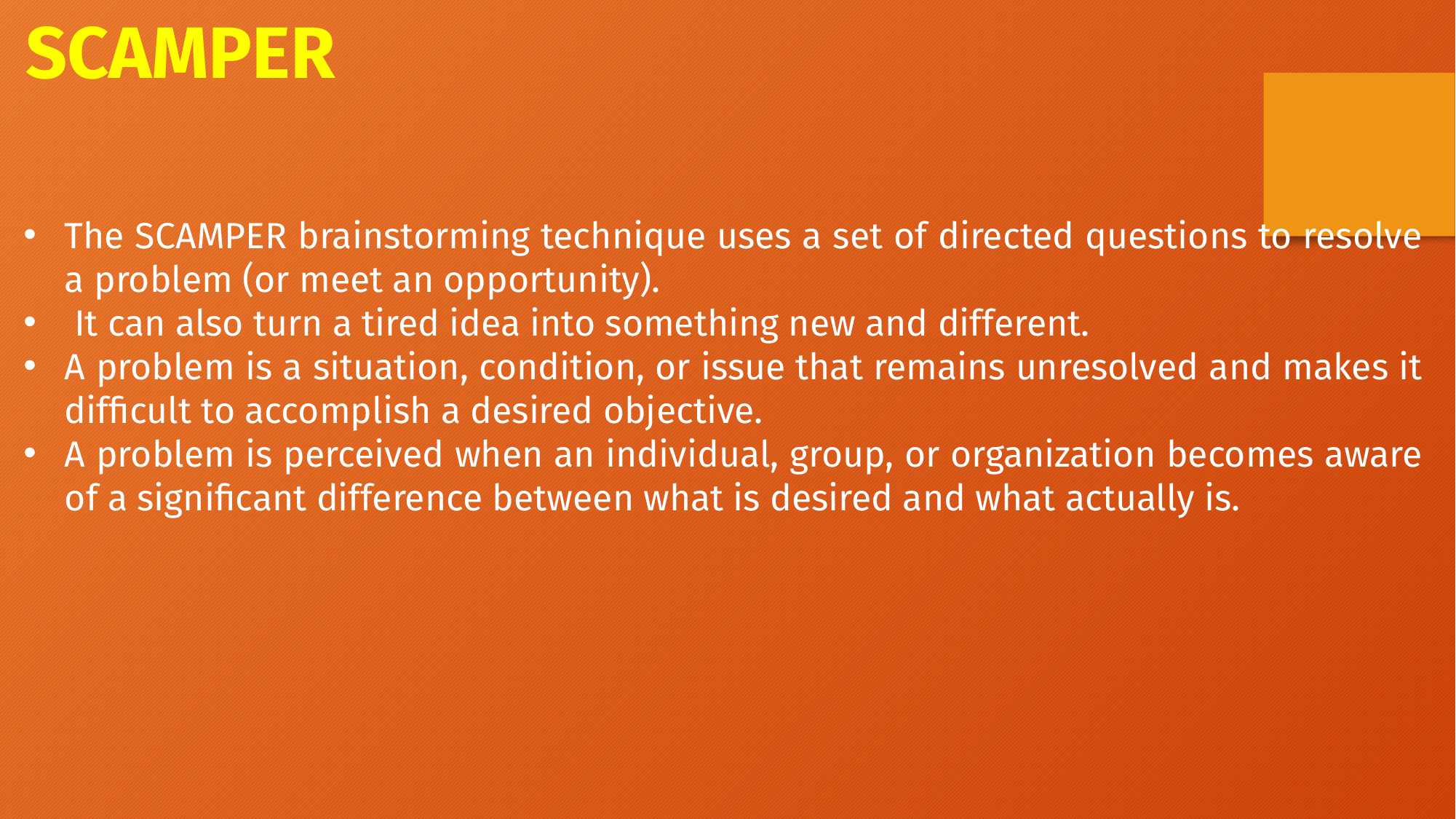

SCAMPER
The SCAMPER brainstorming technique uses a set of directed questions to resolve a problem (or meet an opportunity).
 It can also turn a tired idea into something new and different.
A problem is a situation, condition, or issue that remains unresolved and makes it difficult to accomplish a desired objective.
A problem is perceived when an individual, group, or organization becomes aware of a significant difference between what is desired and what actually is.